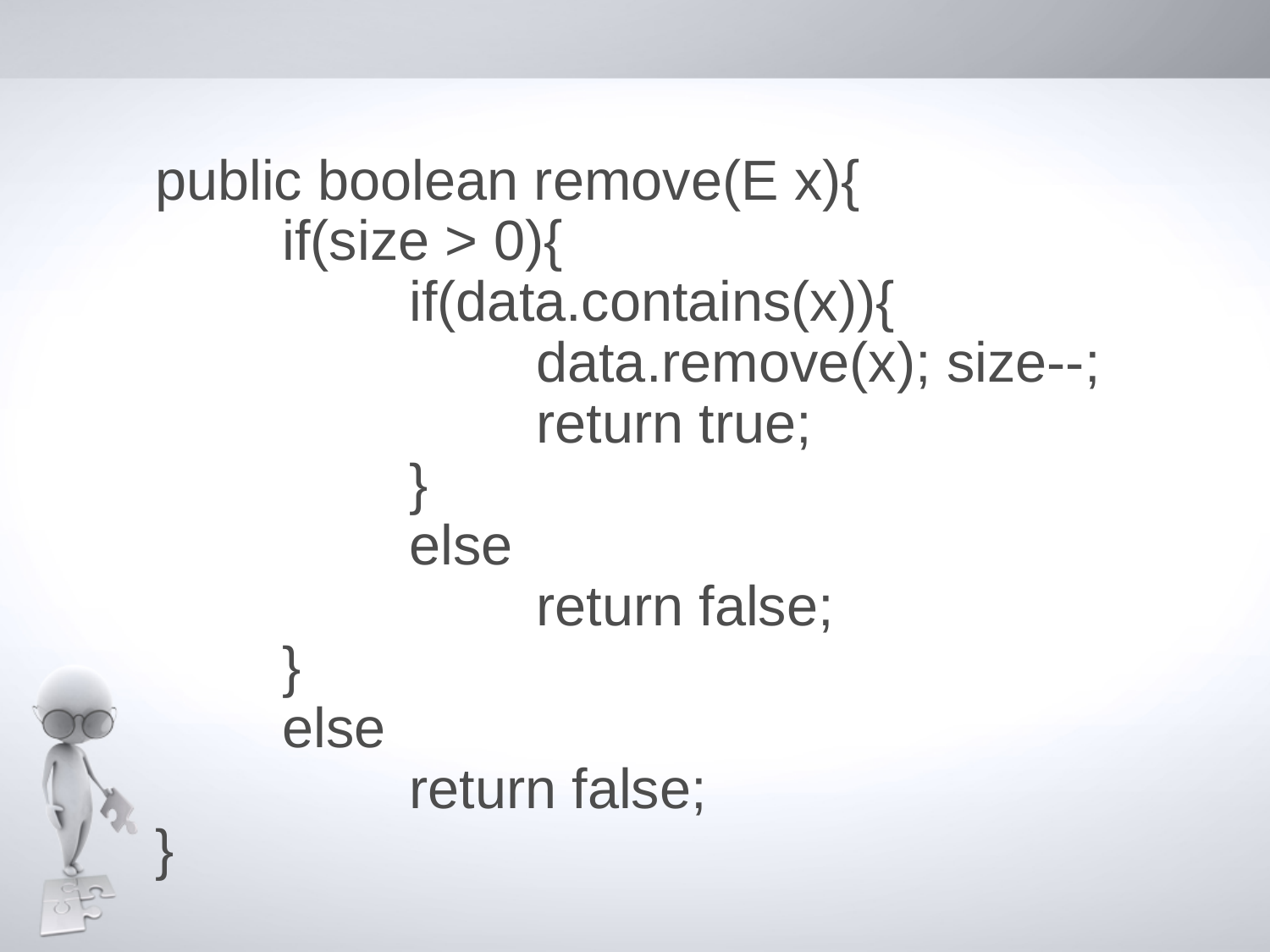

public boolean remove(E x){
	if(size > 0){
		if(data.contains(x)){
			data.remove(x); size--;
			return true;
		}
		else
			return false;
	}
	else
		return false;
}